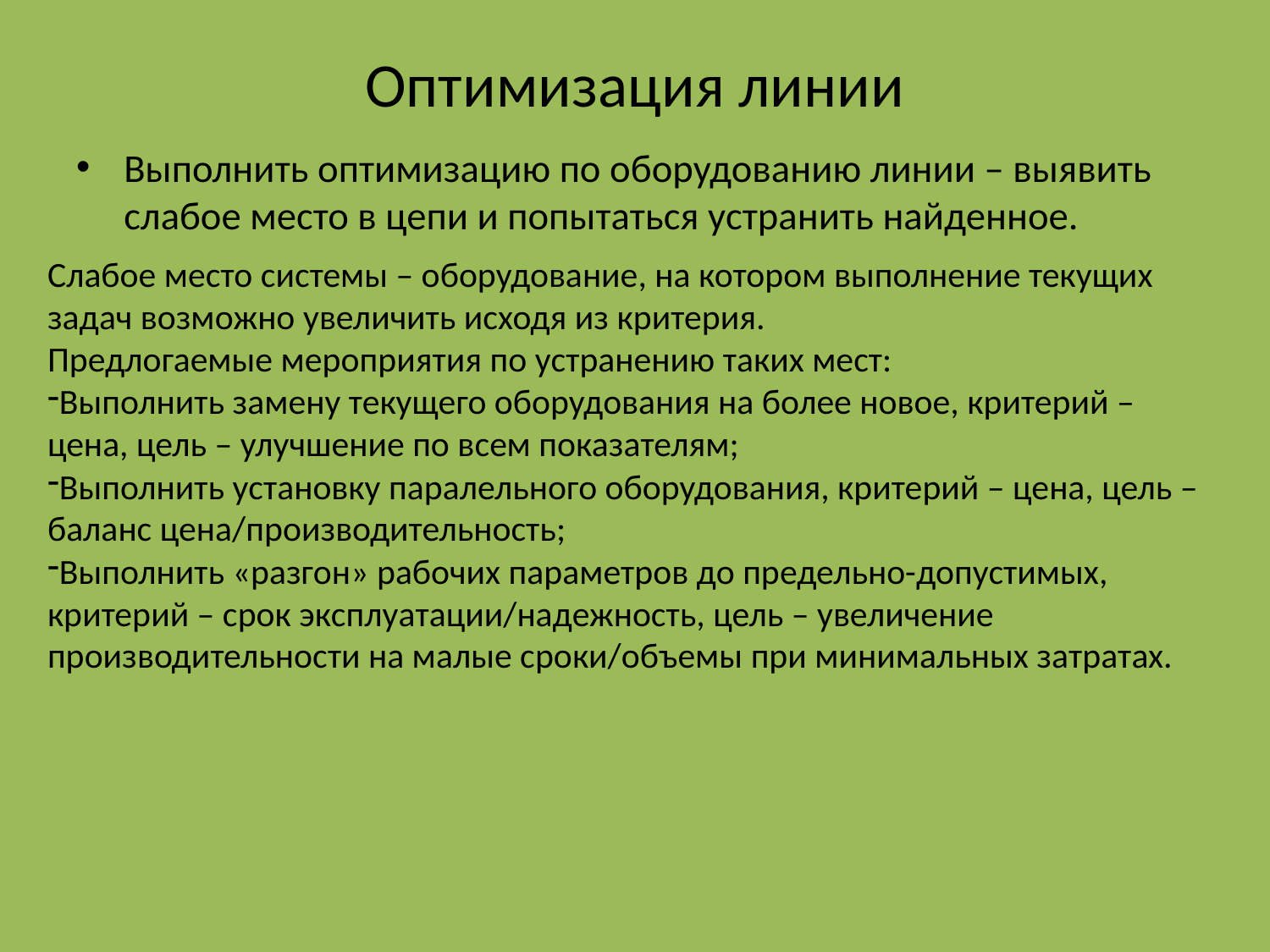

# Оптимизация линии
Выполнить оптимизацию по оборудованию линии – выявить слабое место в цепи и попытаться устранить найденное.
Слабое место системы – оборудование, на котором выполнение текущих  задач возможно увеличить исходя из критерия.
Предлогаемые мероприятия по устранению таких мест:
Выполнить замену текущего оборудования на более новое, критерий – цена, цель – улучшение по всем показателям;
Выполнить установку паралельного оборудования, критерий – цена, цель – баланс цена/производительность;
Выполнить «разгон» рабочих параметров до предельно-допустимых, критерий – срок эксплуатации/надежность, цель – увеличение производительности на малые сроки/объемы при минимальных затратах.